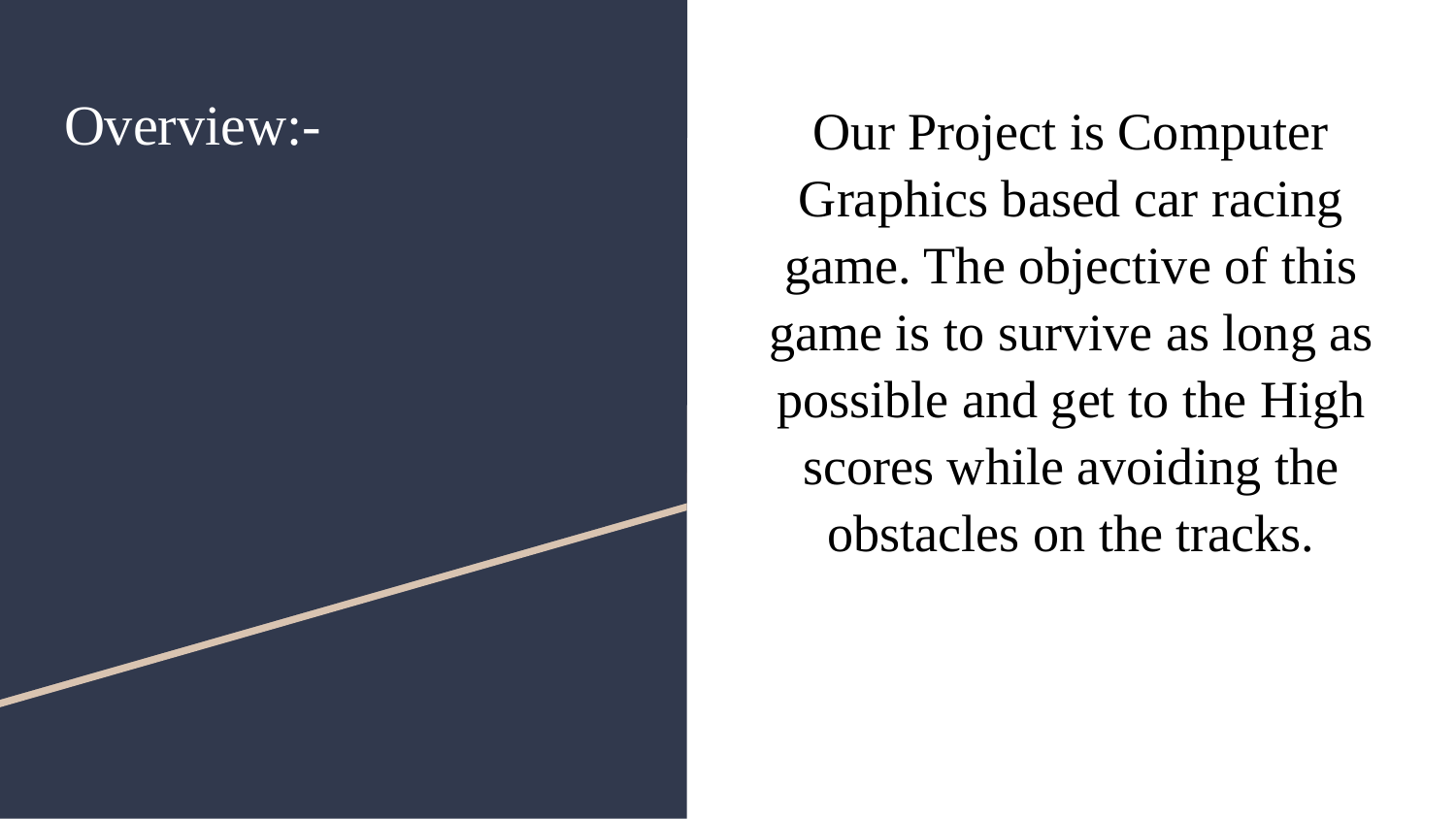

# Overview:-
Our Project is Computer Graphics based car racing game. The objective of this game is to survive as long as possible and get to the High scores while avoiding the obstacles on the tracks.